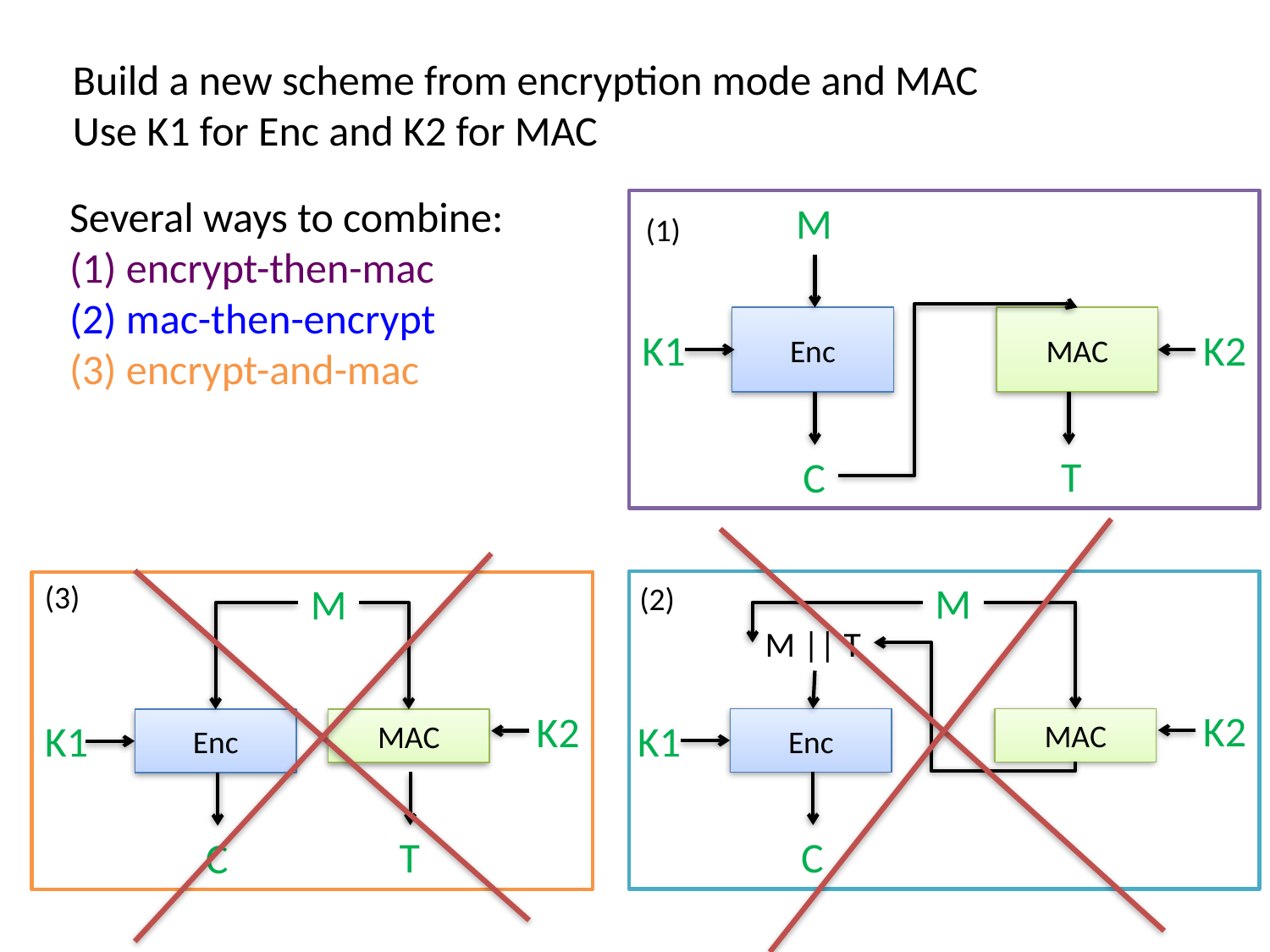

Build a new scheme from encryption mode and MAC
Use K1 for Enc and K2 for MAC
Several ways to combine:
(1) encrypt-then-mac
(2) mac-then-encrypt
(3) encrypt-and-mac

M
(1)
Enc
MAC
K1
K2
T
C
M
(3)
M

(2)
M || T
K2
K2
K1
K1
Enc
MAC
Enc
MAC
T
C
C